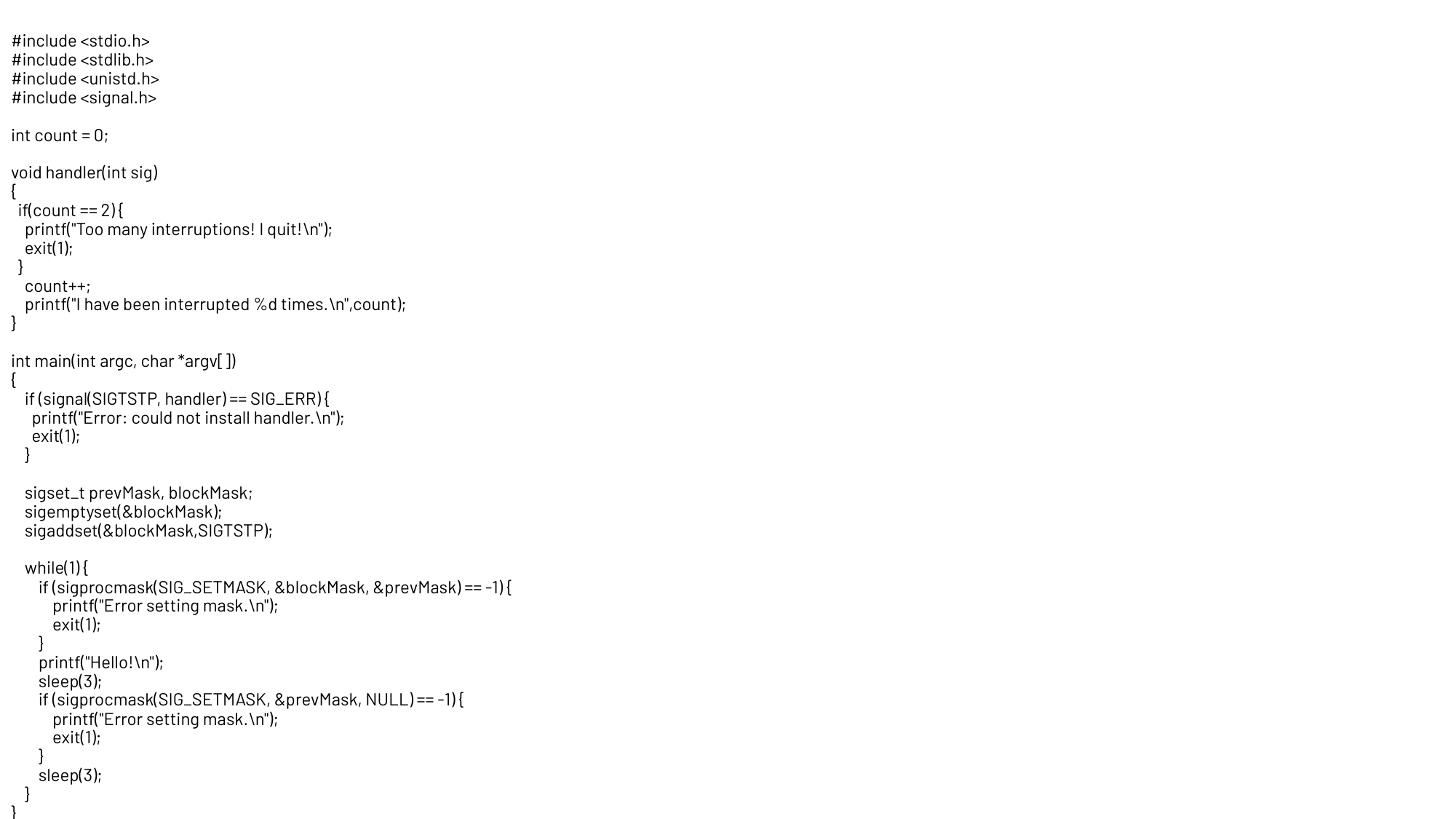

#include <stdio.h>
#include <stdlib.h>
#include <unistd.h>
#include <signal.h>

int count = 0;

void handler(int sig)
{
  if(count == 2) {
    printf("Too many interruptions! I quit!\n");
    exit(1);
  }
    count++;
    printf("I have been interrupted %d times.\n",count);
}

int main(int argc, char *argv[])
{
    if (signal(SIGTSTP, handler) == SIG_ERR) {
      printf("Error: could not install handler.\n");
      exit(1);
    }

    sigset_t prevMask, blockMask;
    sigemptyset(&blockMask);
    sigaddset(&blockMask,SIGTSTP);

    while(1) {
        if (sigprocmask(SIG_SETMASK, &blockMask, &prevMask) == -1) {
            printf("Error setting mask.\n");
            exit(1);
        }
        printf("Hello!\n");
        sleep(3);
        if (sigprocmask(SIG_SETMASK, &prevMask, NULL) == -1) {
            printf("Error setting mask.\n");
            exit(1);
        }
        sleep(3);
    }
}